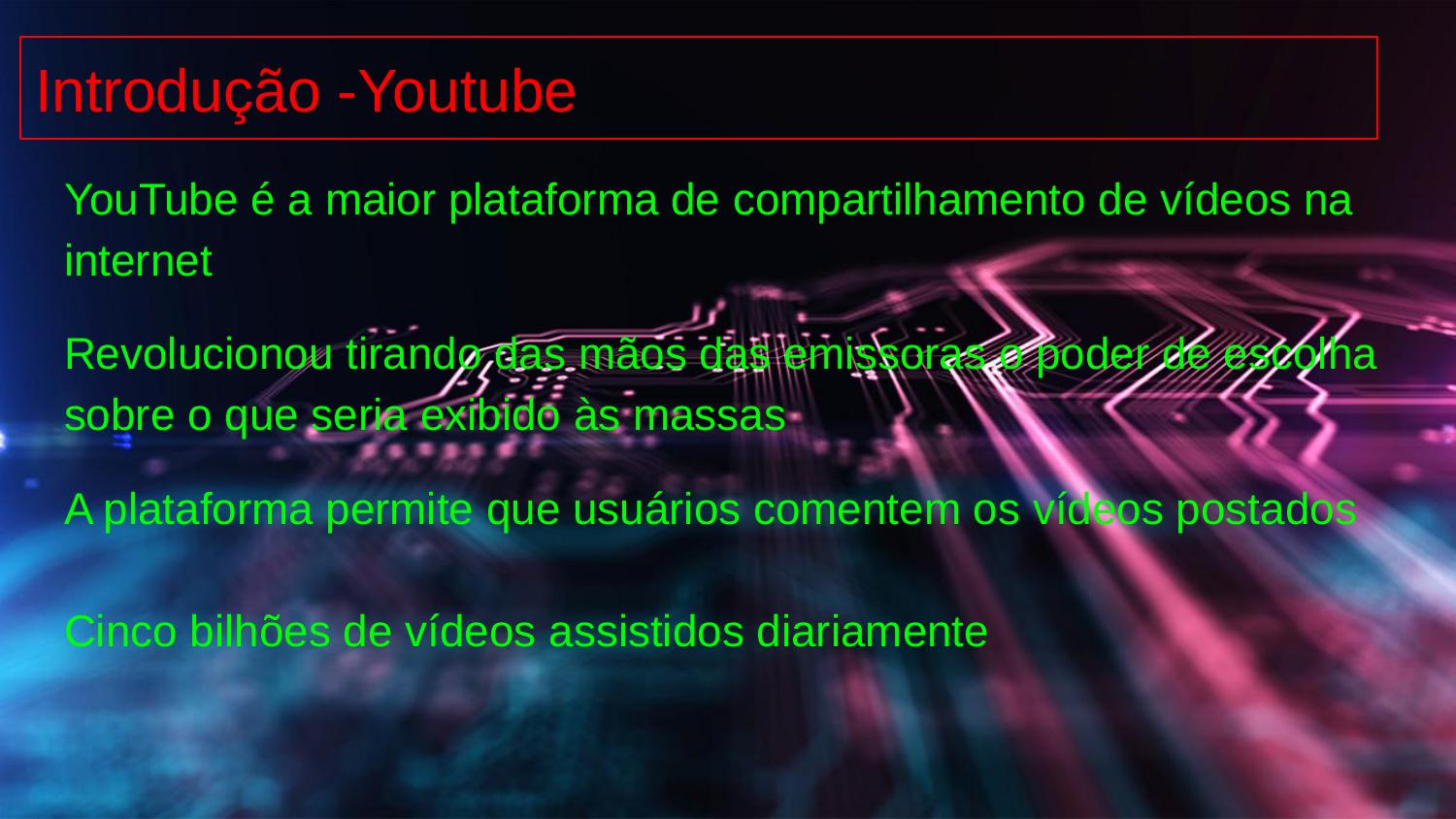

# Introdução -Youtube
YouTube é a maior plataforma de compartilhamento de vídeos na internet
Revolucionou tirando das mãos das emissoras o poder de escolha sobre o que seria exibido às massas
A plataforma permite que usuários comentem os vídeos postados

Cinco bilhões de vídeos assistidos diariamente